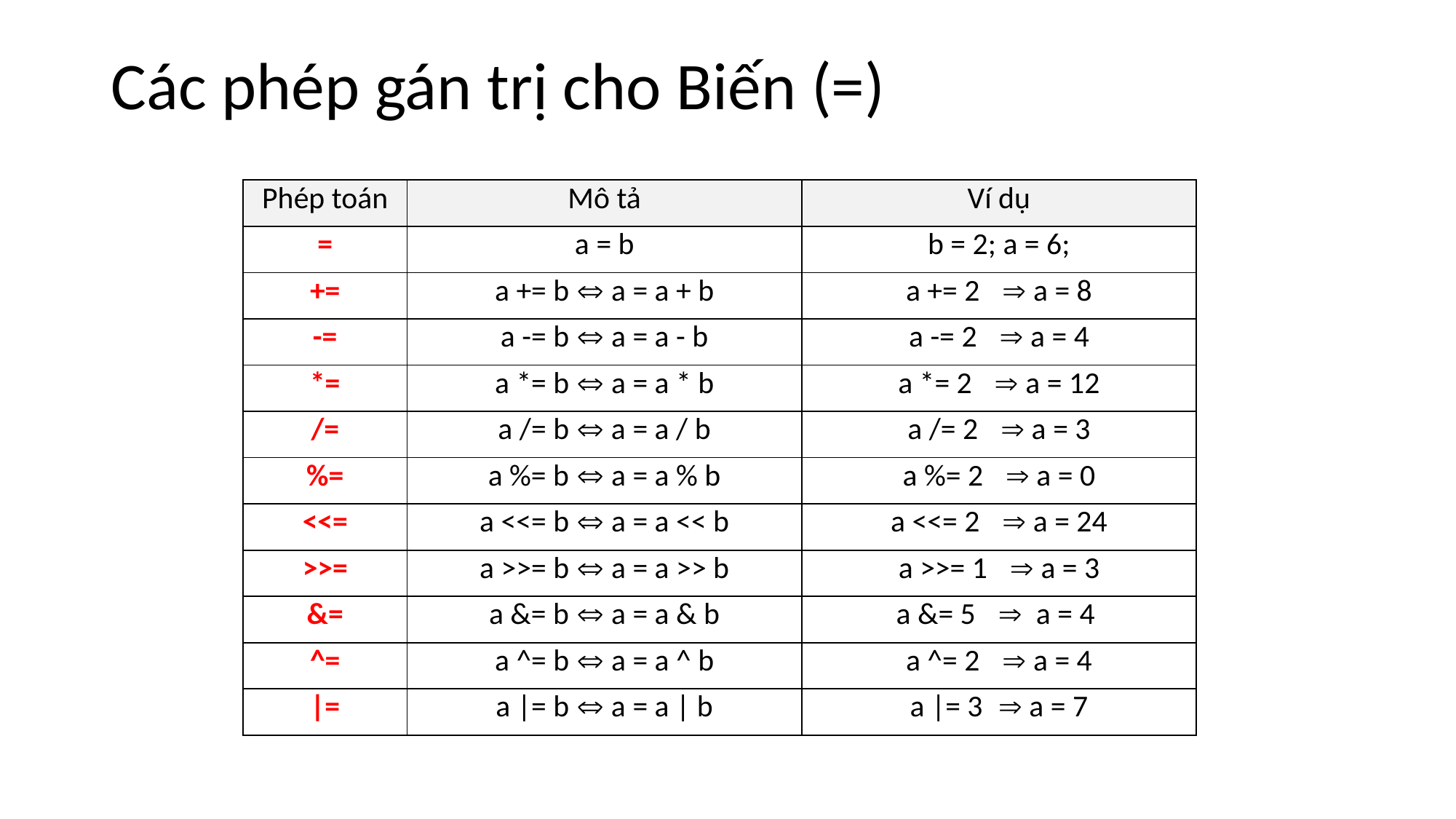

# Các phép gán trị cho Biến (=)
| Phép toán | Mô tả | Ví dụ |
| --- | --- | --- |
| = | a = b | b = 2; a = 6; |
| += | a += b ⇔ a = a + b | a += 2 ⇒ a = 8 |
| -= | a -= b ⇔ a = a - b | a -= 2 ⇒ a = 4 |
| \*= | a \*= b ⇔ a = a \* b | a \*= 2 ⇒ a = 12 |
| /= | a /= b ⇔ a = a / b | a /= 2 ⇒ a = 3 |
| %= | a %= b ⇔ a = a % b | a %= 2 ⇒ a = 0 |
| <<= | a <<= b ⇔ a = a << b | a <<= 2 ⇒ a = 24 |
| >>= | a >>= b ⇔ a = a >> b | a >>= 1 ⇒ a = 3 |
| &= | a &= b ⇔ a = a & b | a &= 5 ⇒ a = 4 |
| ^= | a ^= b ⇔ a = a ^ b | a ^= 2 ⇒ a = 4 |
| |= | a |= b ⇔ a = a | b | a |= 3 ⇒ a = 7 |